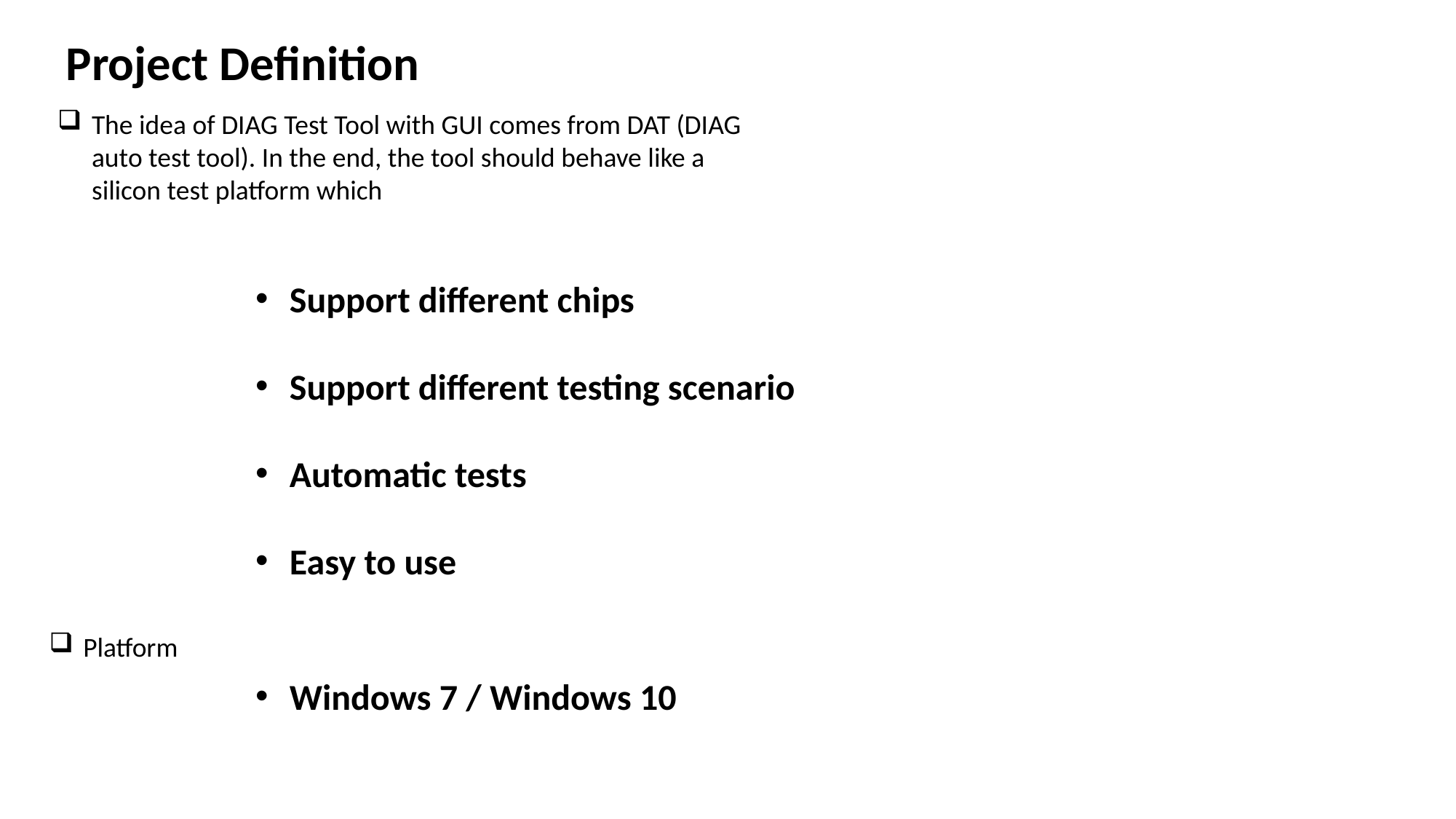

Project Definition
The idea of DIAG Test Tool with GUI comes from DAT (DIAG auto test tool). In the end, the tool should behave like a silicon test platform which

Support different chips

Support different testing scenario

Automatic tests

Easy to use

Platform
Windows 7 / Windows 10